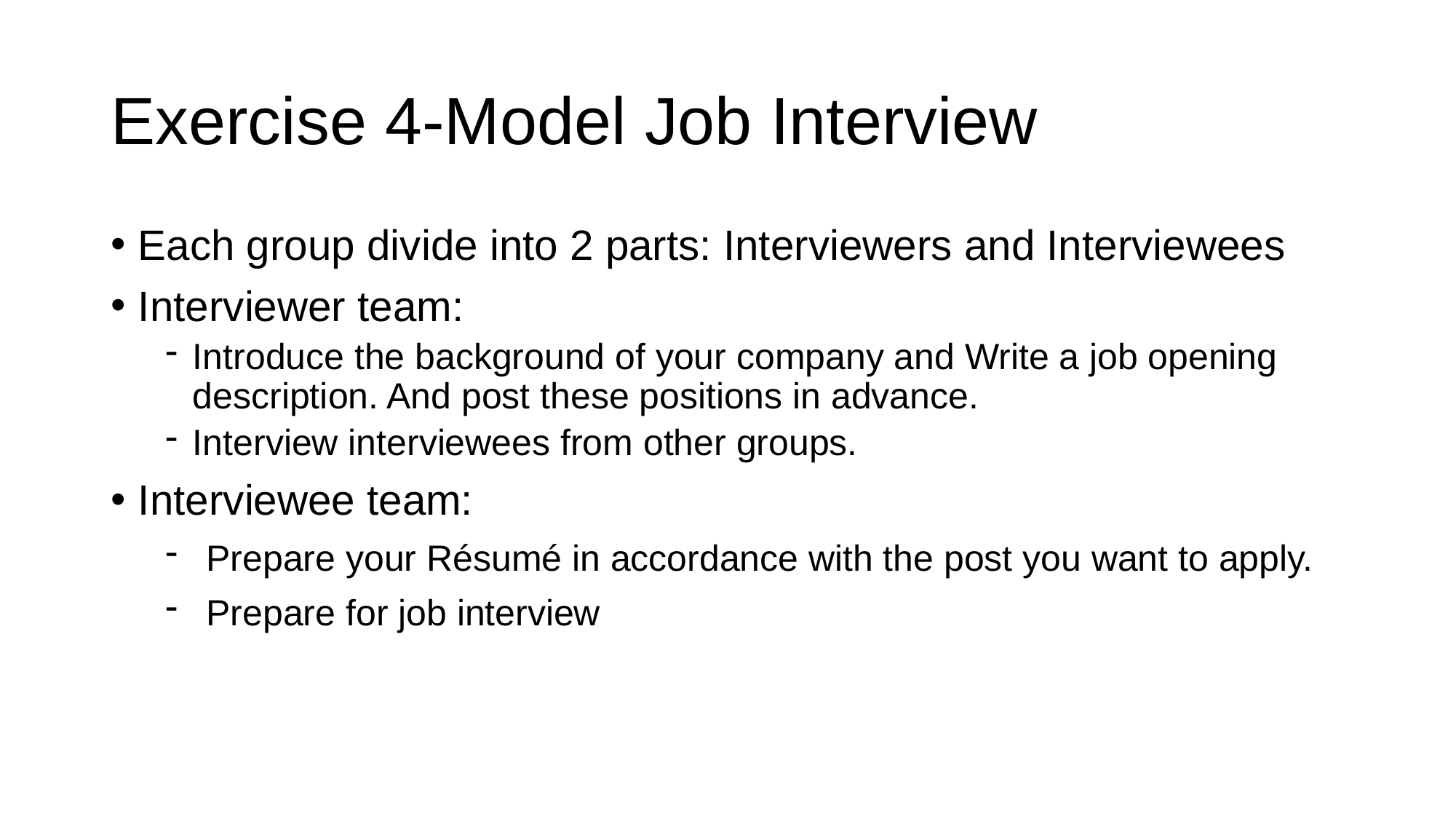

# Exercise 4-Model Job Interview
Each group divide into 2 parts: Interviewers and Interviewees
Interviewer team:
Introduce the background of your company and Write a job opening description. And post these positions in advance.
Interview interviewees from other groups.
Interviewee team:
Prepare your Résumé in accordance with the post you want to apply.
Prepare for job interview